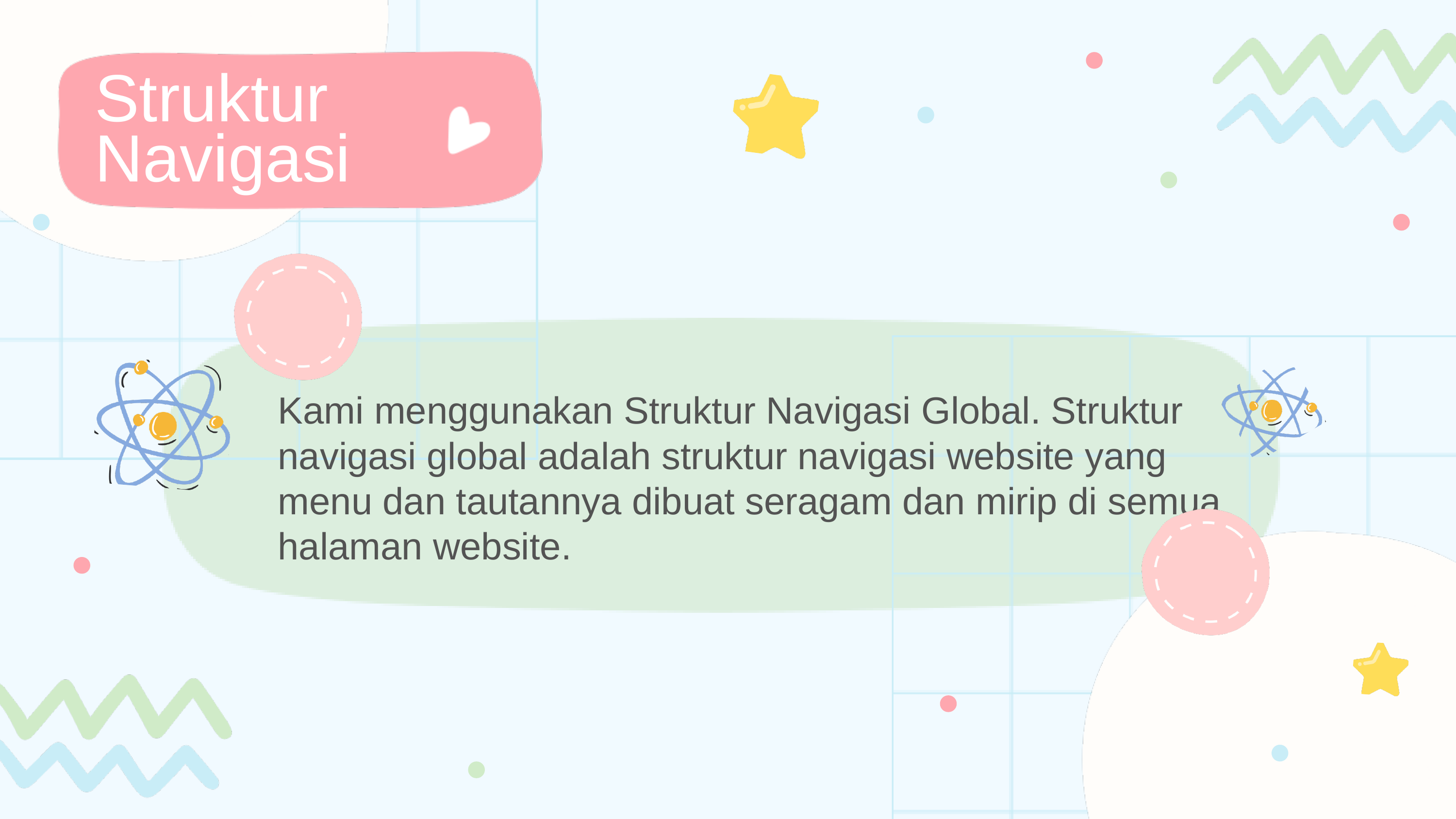

Struktur Navigasi

Kami menggunakan Struktur Navigasi Global. Struktur navigasi global adalah struktur navigasi website yang menu dan tautannya dibuat seragam dan mirip di semua halaman website.